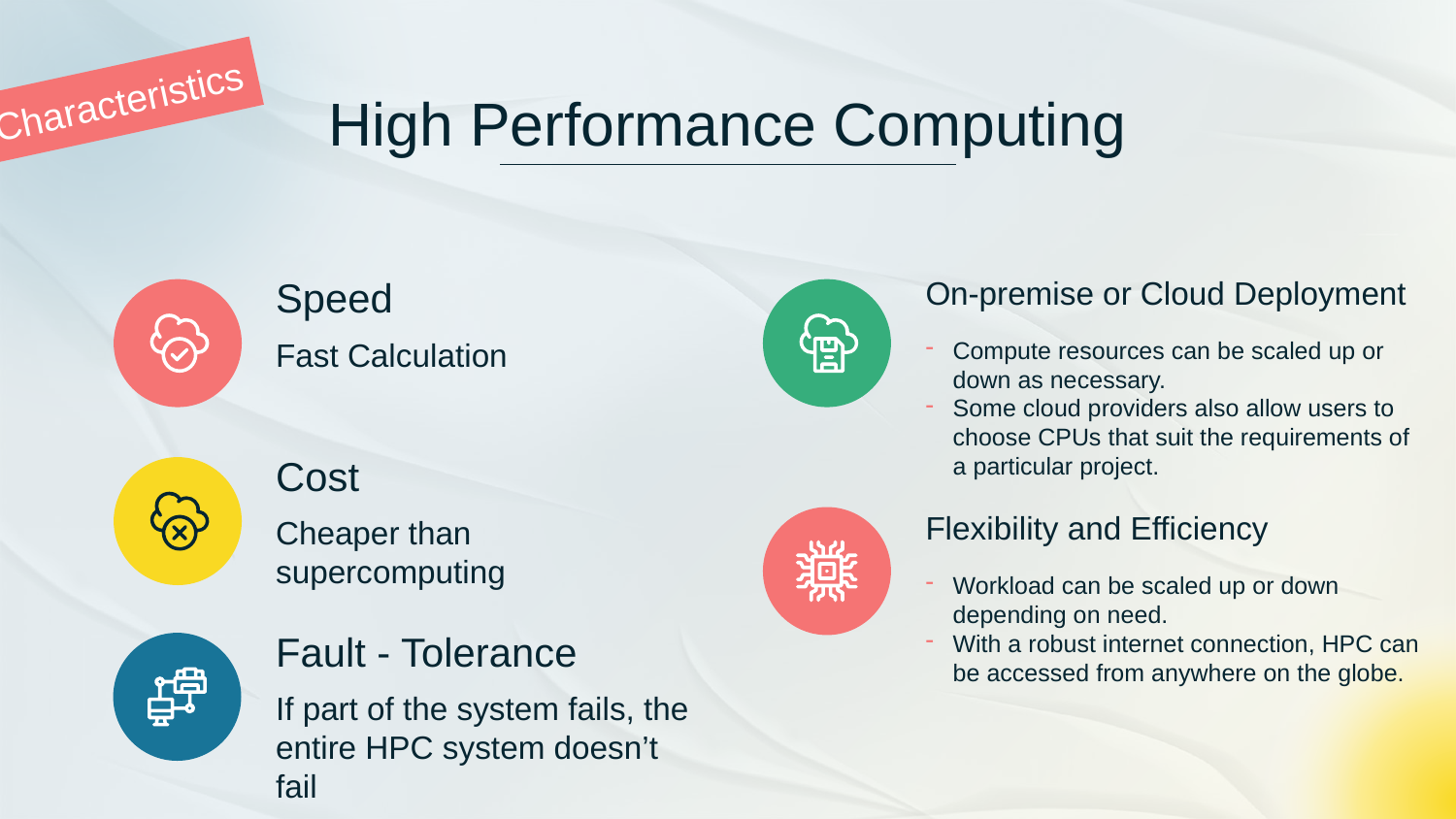

Characteristics
# High Performance Computing
Speed
On-premise or Cloud Deployment

Fast Calculation
Compute resources can be scaled up or down as necessary.
Some cloud providers also allow users to choose CPUs that suit the requirements of a particular project.
Cost

Flexibility and Efficiency
Cheaper than supercomputing
Workload can be scaled up or down depending on need.
With a robust internet connection, HPC can be accessed from anywhere on the globe.
Fault - Tolerance

If part of the system fails, the entire HPC system doesn’t fail